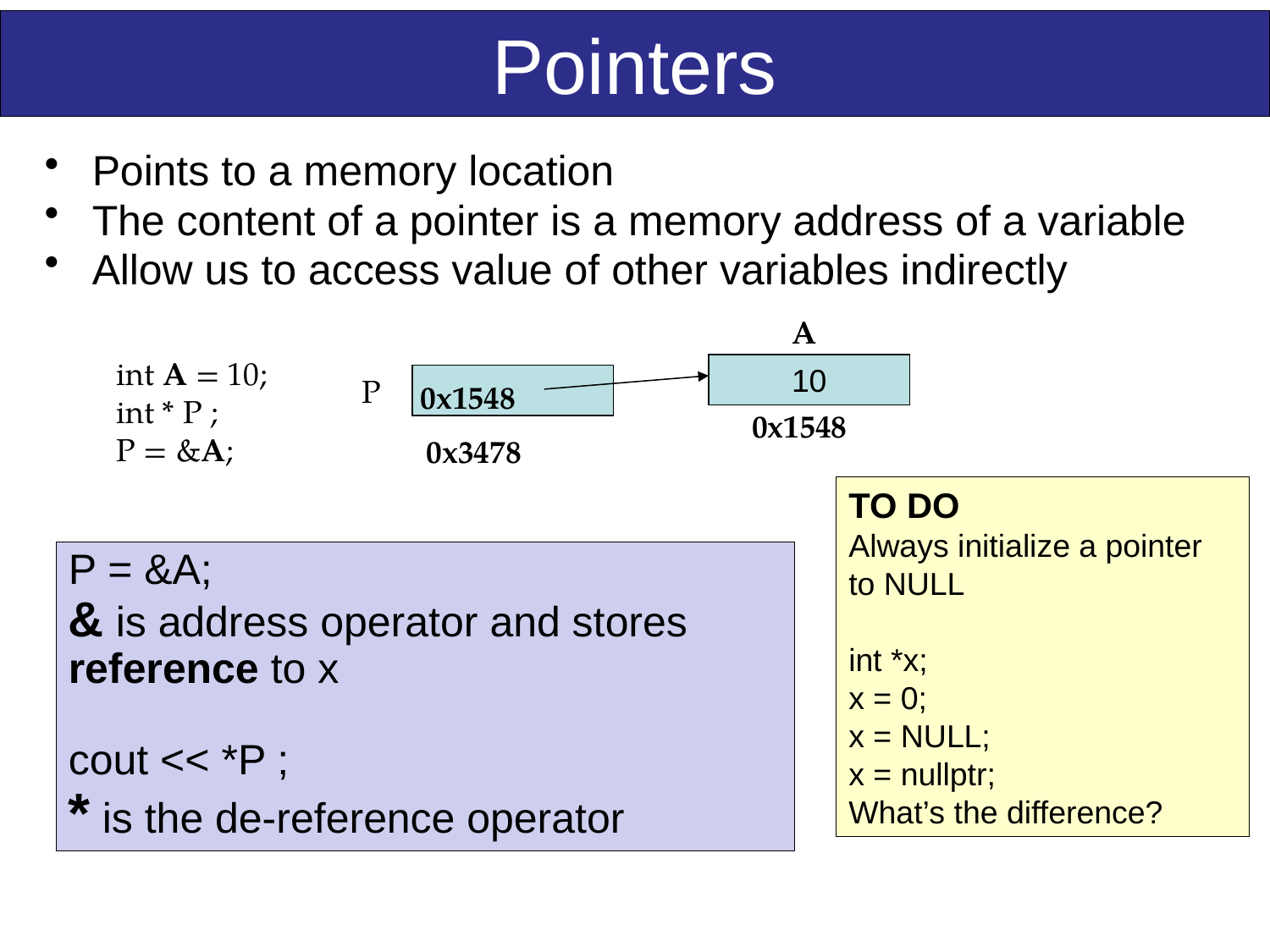

# Pointers
Points to a memory location
The content of a pointer is a memory address of a variable
Allow us to access value of other variables indirectly

A
int A = 10;
int * P ;
P = &A;
10
P

0x1548

0x1548
0x3478
TO DO
Always initialize a pointer to NULL

int *x;
x = 0;
x = NULL;
x = nullptr;
What’s the difference?
P = &A;
& is address operator and stores reference to x

cout << *P ;
* is the de-reference operator